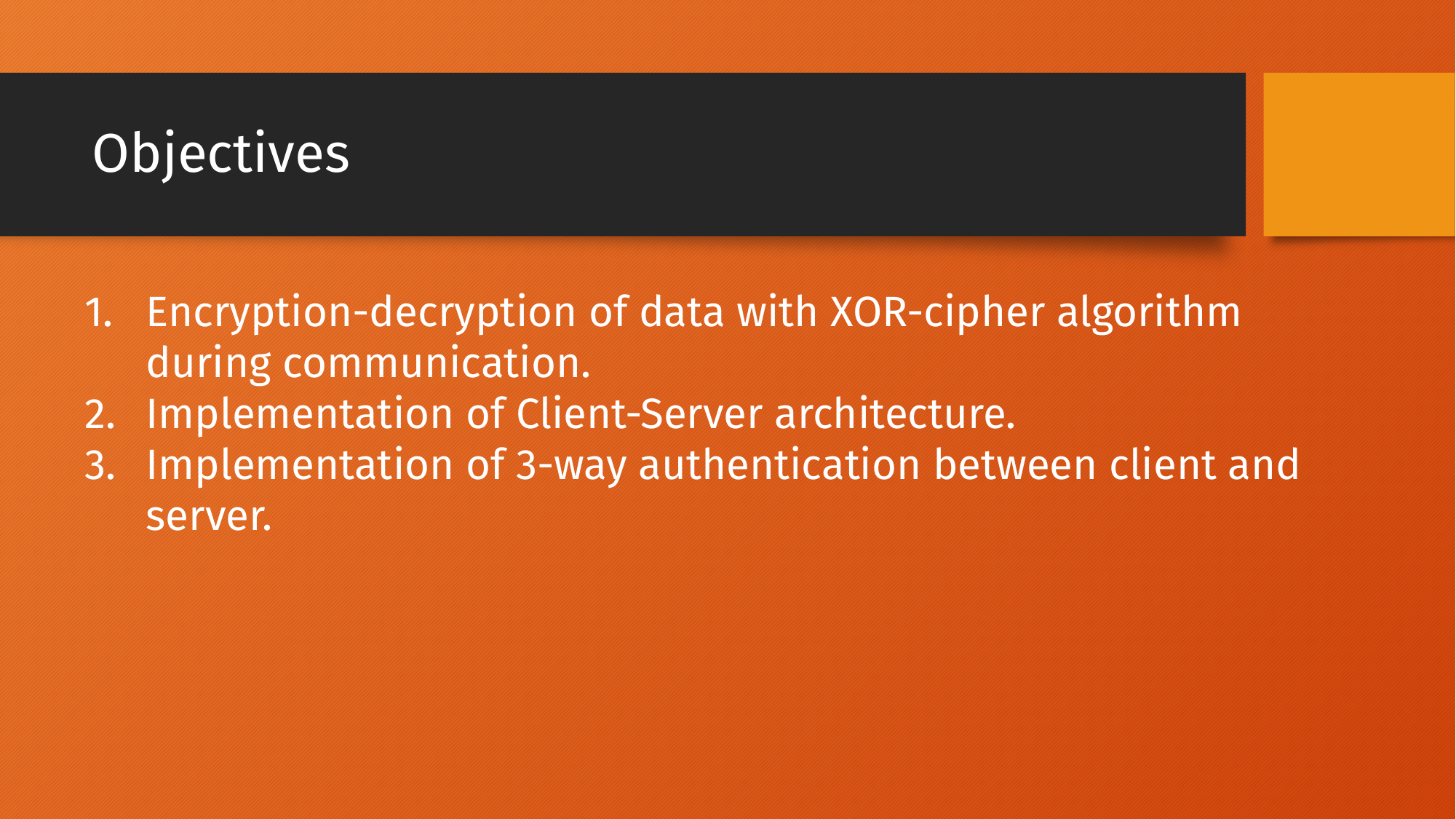

# Objectives
Encryption-decryption of data with XOR-cipher algorithm during communication.
Implementation of Client-Server architecture.
Implementation of 3-way authentication between client and server.